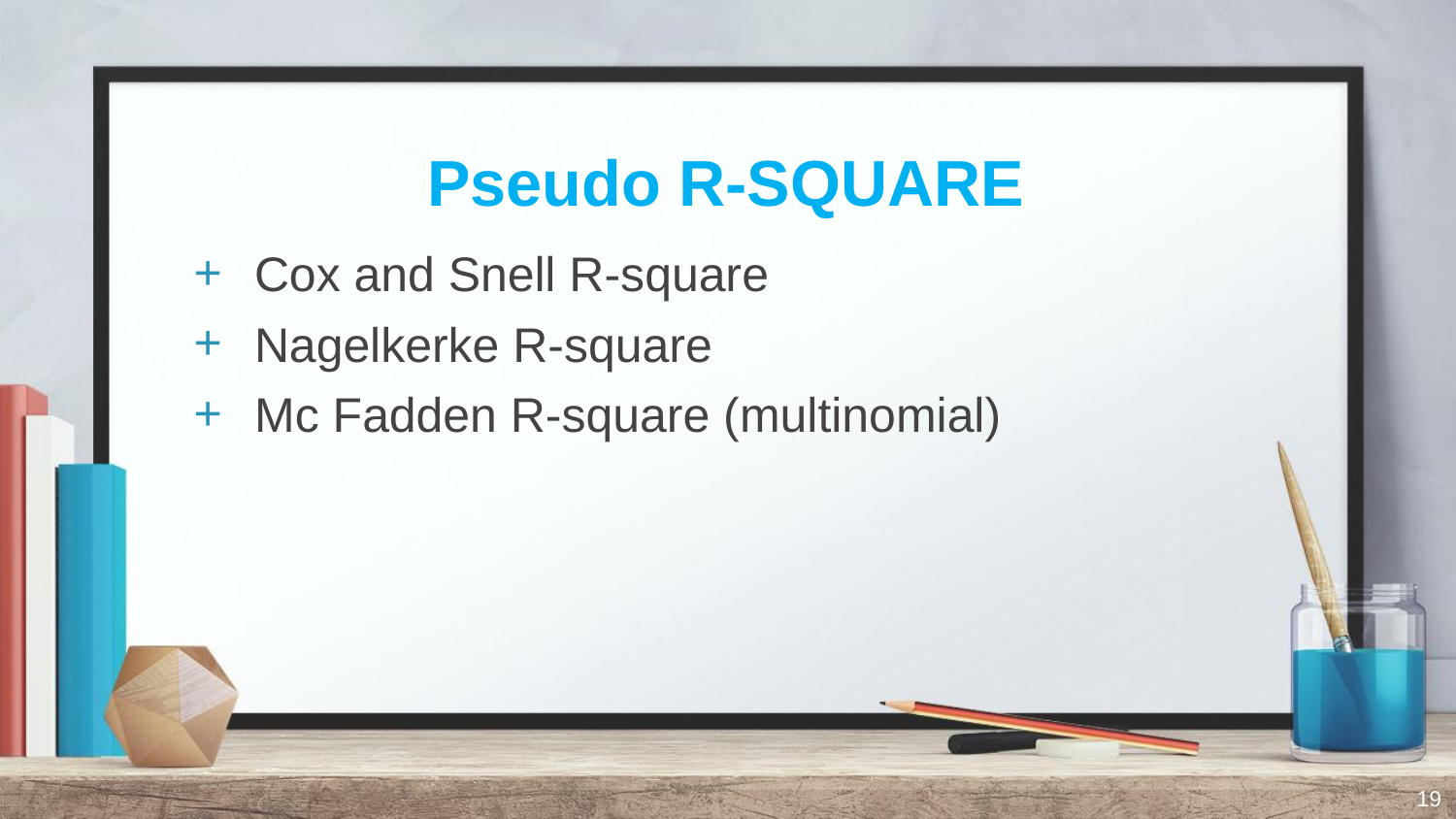

# Pseudo R-SQUARE
Cox and Snell R-square
Nagelkerke R-square
Mc Fadden R-square (multinomial)

19